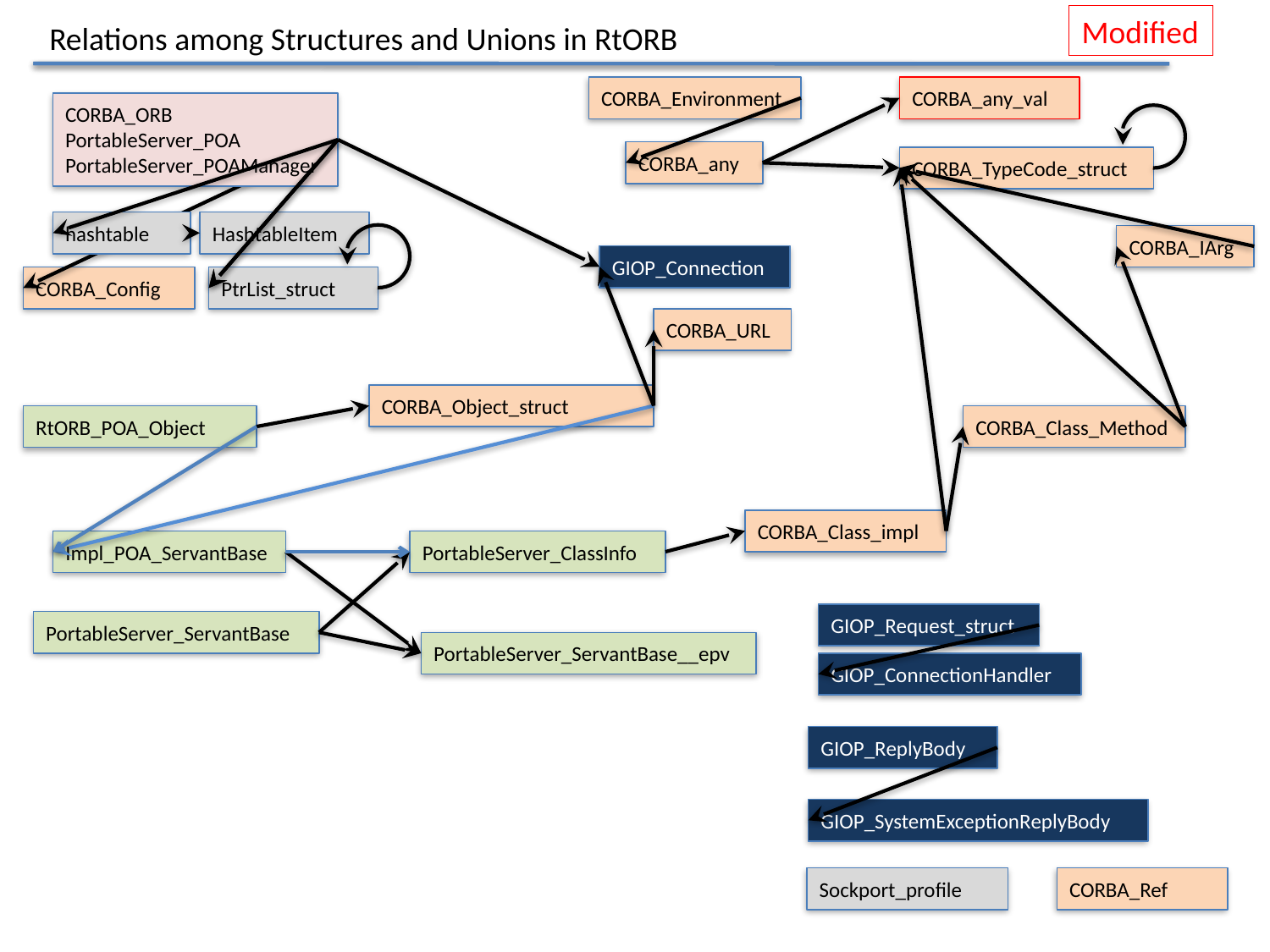

Modified
Relations among Structures and Unions in RtORB
CORBA_Environment
CORBA_any_val
CORBA_ORB
PortableServer_POA
PortableServer_POAManager

CORBA_TypeCode_struct
CORBA_any
hashtable
HashtableItem

PtrList_struct
CORBA_IArg
GIOP_Connection
CORBA_Config
CORBA_URL
CORBA_Object_struct
RtORB_POA_Object
CORBA_Class_Method
CORBA_Class_impl
Impl_POA_ServantBase
PortableServer_ClassInfo
GIOP_Request_struct
PortableServer_ServantBase
PortableServer_ServantBase__epv
GIOP_ConnectionHandler
GIOP_ReplyBody
GIOP_SystemExceptionReplyBody
Sockport_profile
CORBA_Ref